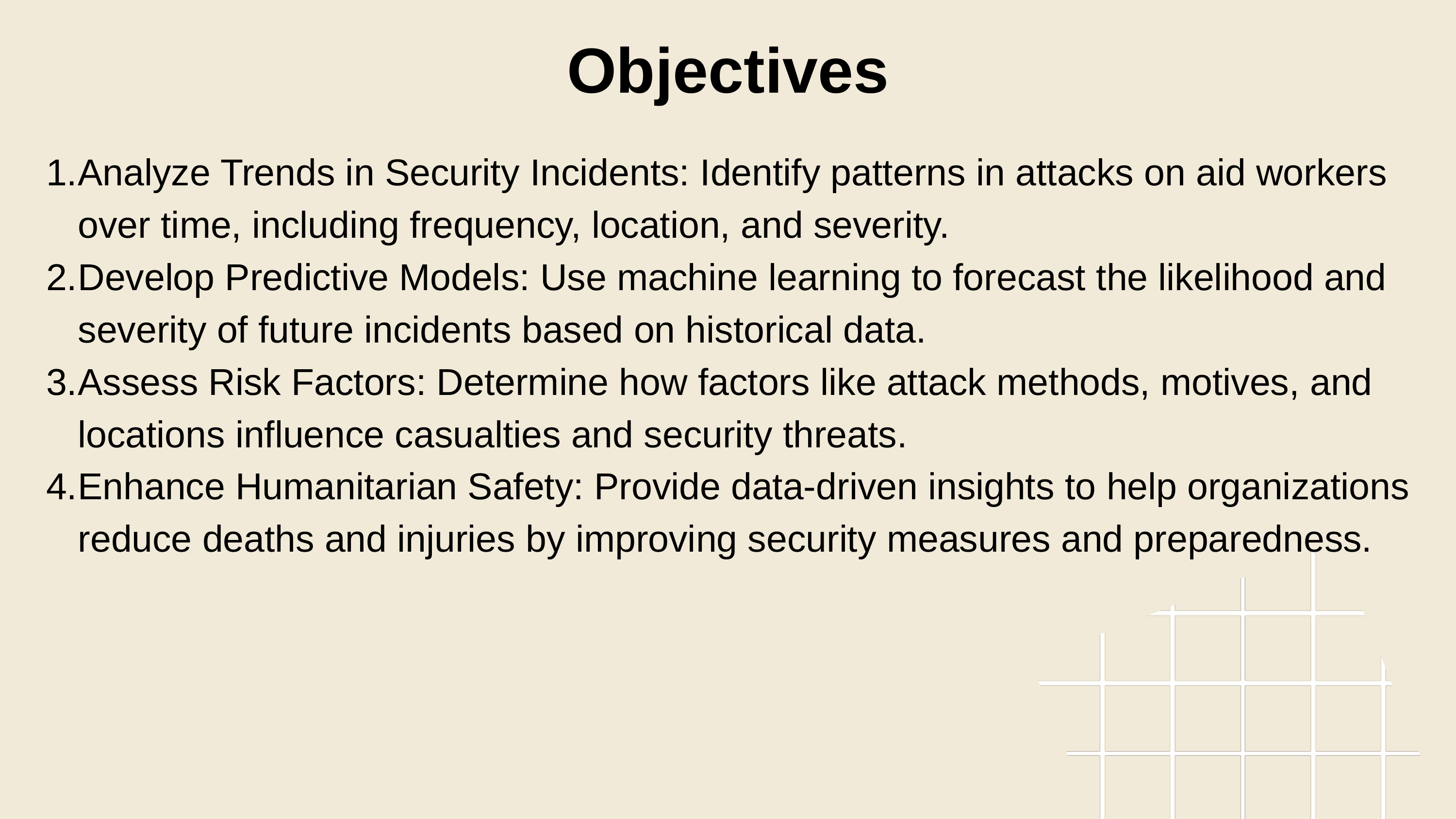

Objectives
Analyze Trends in Security Incidents: Identify patterns in attacks on aid workers over time, including frequency, location, and severity.
Develop Predictive Models: Use machine learning to forecast the likelihood and severity of future incidents based on historical data.
Assess Risk Factors: Determine how factors like attack methods, motives, and locations influence casualties and security threats.
Enhance Humanitarian Safety: Provide data-driven insights to help organizations reduce deaths and injuries by improving security measures and preparedness.